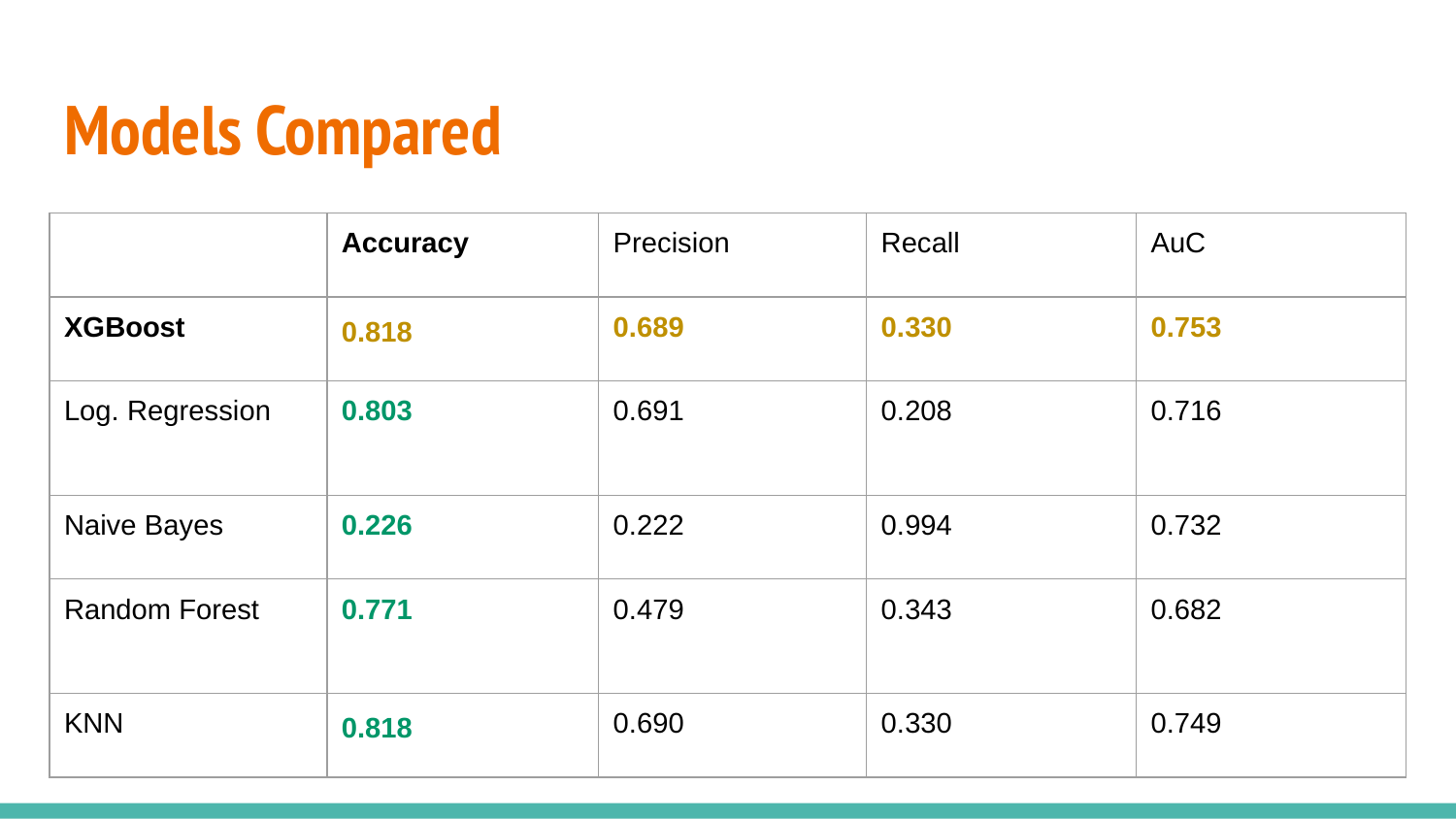

# Models Compared

|  | Accuracy | Precision | Recall | AuC |
| --- | --- | --- | --- | --- |
| XGBoost | 0.818 | 0.689 | 0.330 | 0.753 |
| Log. Regression | 0.803 | 0.691 | 0.208 | 0.716 |
| Naive Bayes | 0.226 | 0.222 | 0.994 | 0.732 |
| Random Forest | 0.771 | 0.479 | 0.343 | 0.682 |
| KNN | 0.818 | 0.690 | 0.330 | 0.749 |